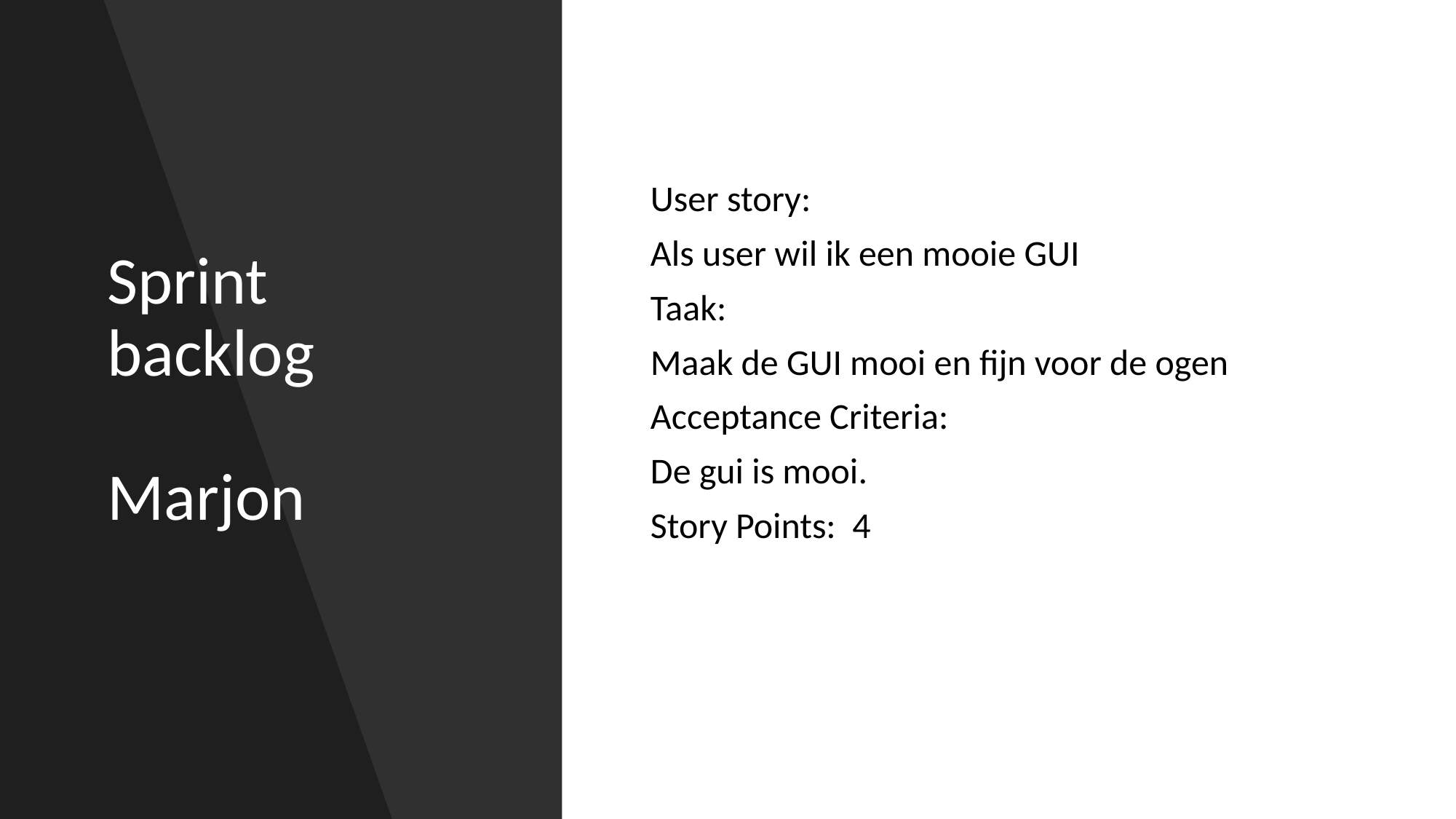

# Sprint backlog Marjon
User story:
Als user wil ik een mooie GUI
Taak:
Maak de GUI mooi en fijn voor de ogen
Acceptance Criteria:
De gui is mooi.
Story Points:  4